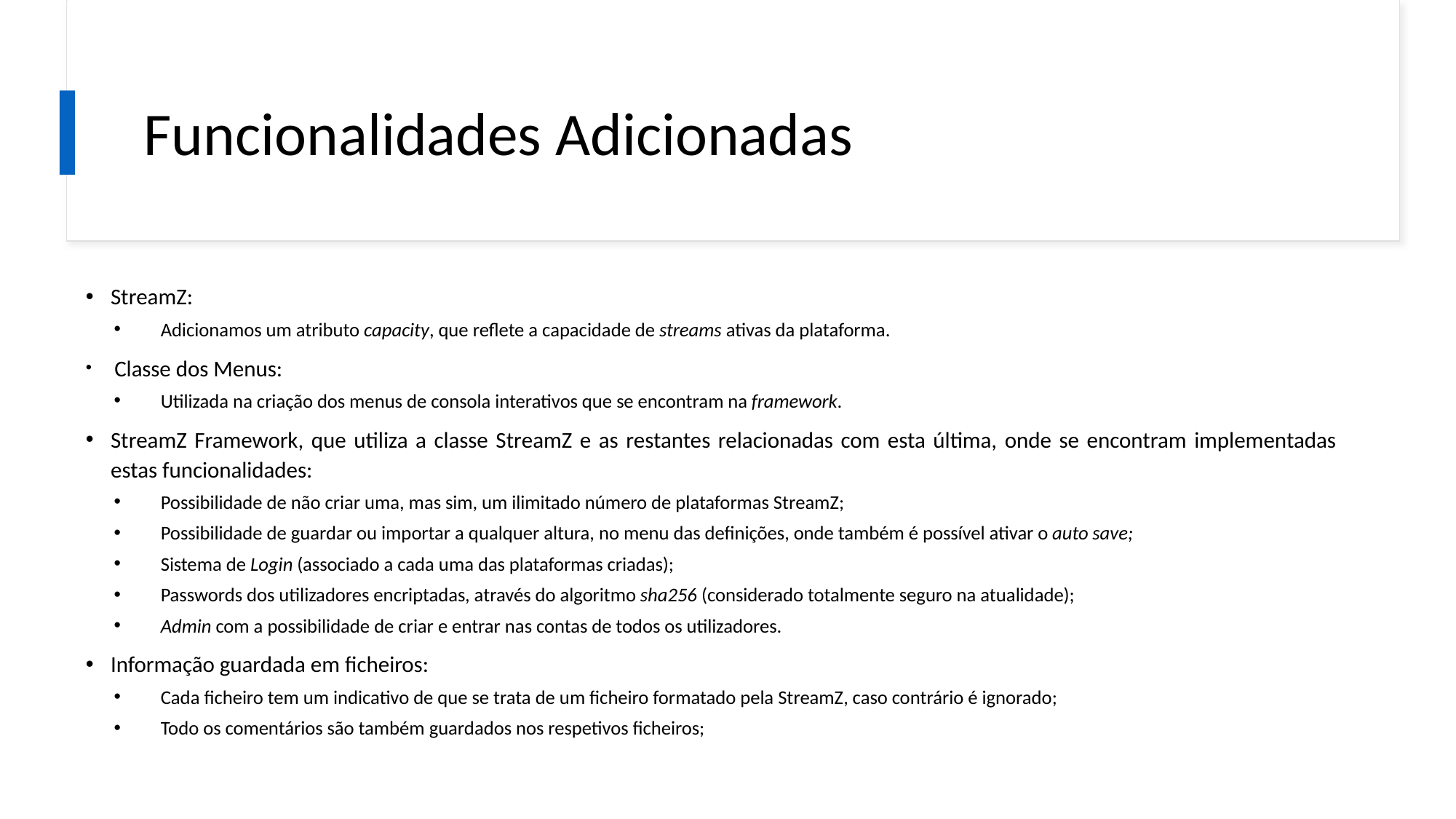

# Funcionalidades Adicionadas

StreamZ:
Adicionamos um atributo capacity, que reflete a capacidade de streams ativas da plataforma.
 Classe dos Menus:
Utilizada na criação dos menus de consola interativos que se encontram na framework.
StreamZ Framework, que utiliza a classe StreamZ e as restantes relacionadas com esta última, onde se encontram implementadas estas funcionalidades:
Possibilidade de não criar uma, mas sim, um ilimitado número de plataformas StreamZ;
Possibilidade de guardar ou importar a qualquer altura, no menu das definições, onde também é possível ativar o auto save;
Sistema de Login (associado a cada uma das plataformas criadas);
Passwords dos utilizadores encriptadas, através do algoritmo sha256 (considerado totalmente seguro na atualidade);
Admin com a possibilidade de criar e entrar nas contas de todos os utilizadores.
Informação guardada em ficheiros:
Cada ficheiro tem um indicativo de que se trata de um ficheiro formatado pela StreamZ, caso contrário é ignorado;
Todo os comentários são também guardados nos respetivos ficheiros;